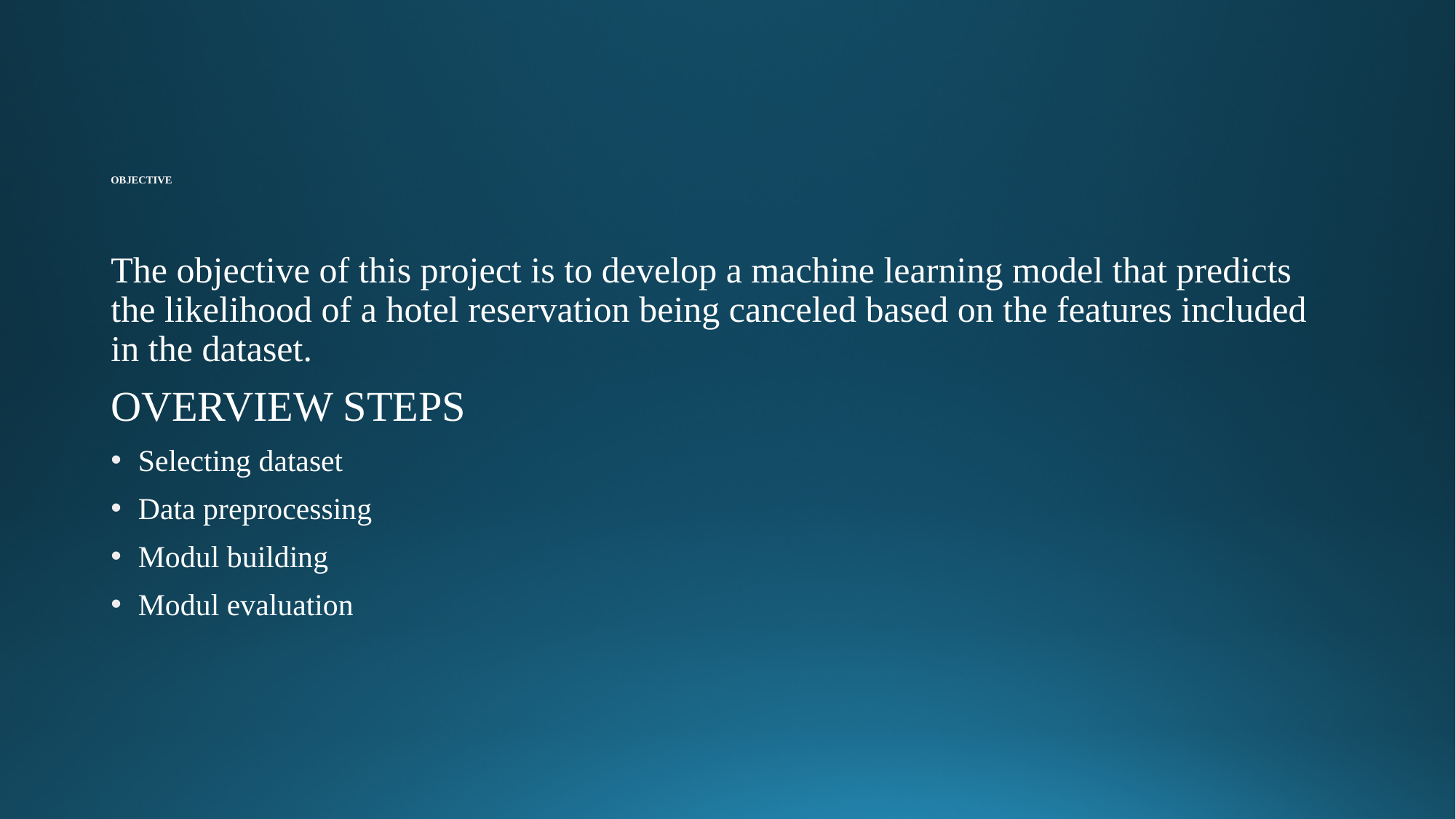

# OBJECTIVE

The objective of this project is to develop a machine learning model that predicts the likelihood of a hotel reservation being canceled based on the features included in the dataset.
OVERVIEW STEPS
Selecting dataset
Data preprocessing
Modul building
Modul evaluation